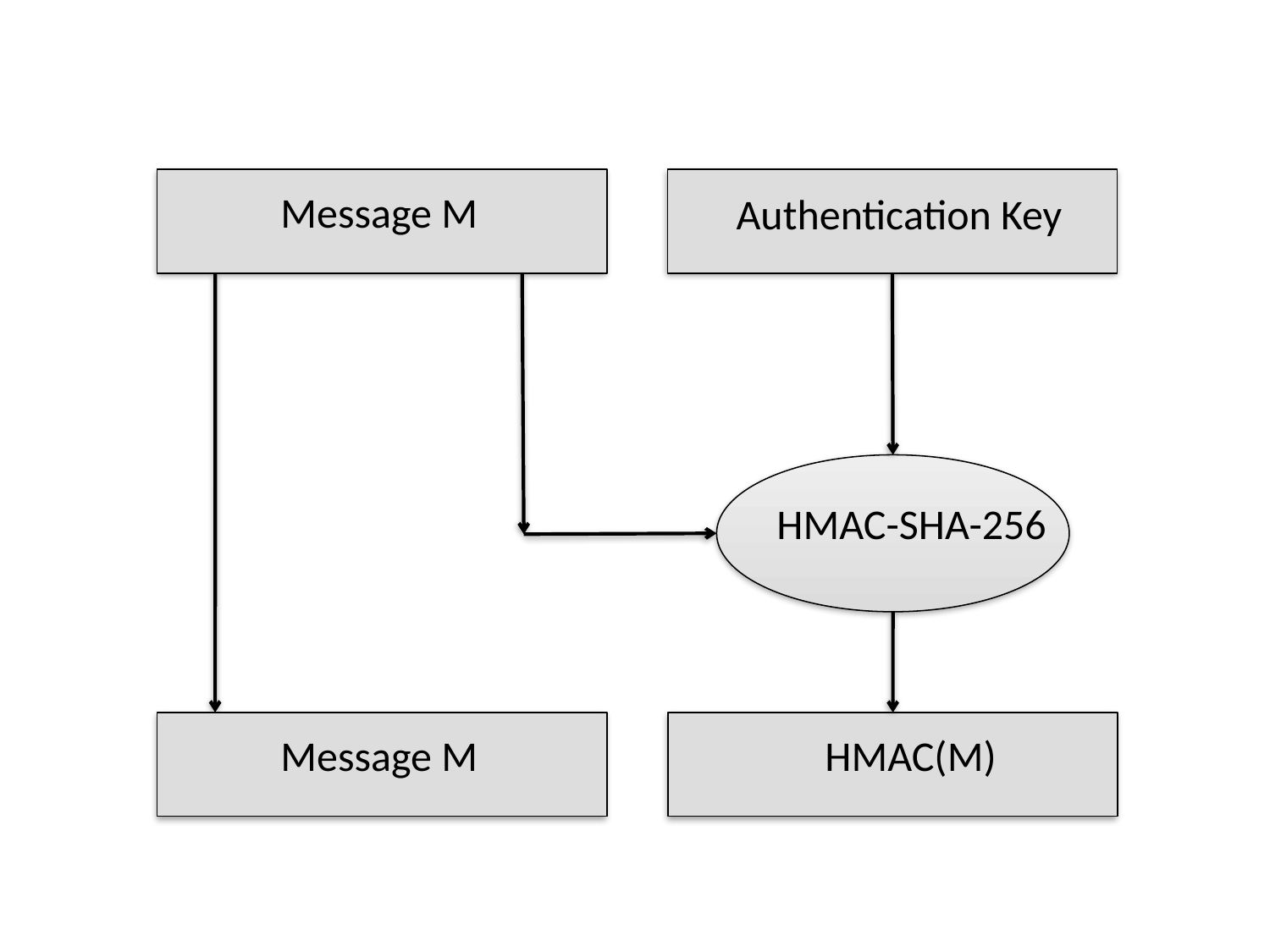

Message M
Authentication Key

HMAC-SHA-256

Message M
HMAC(M)